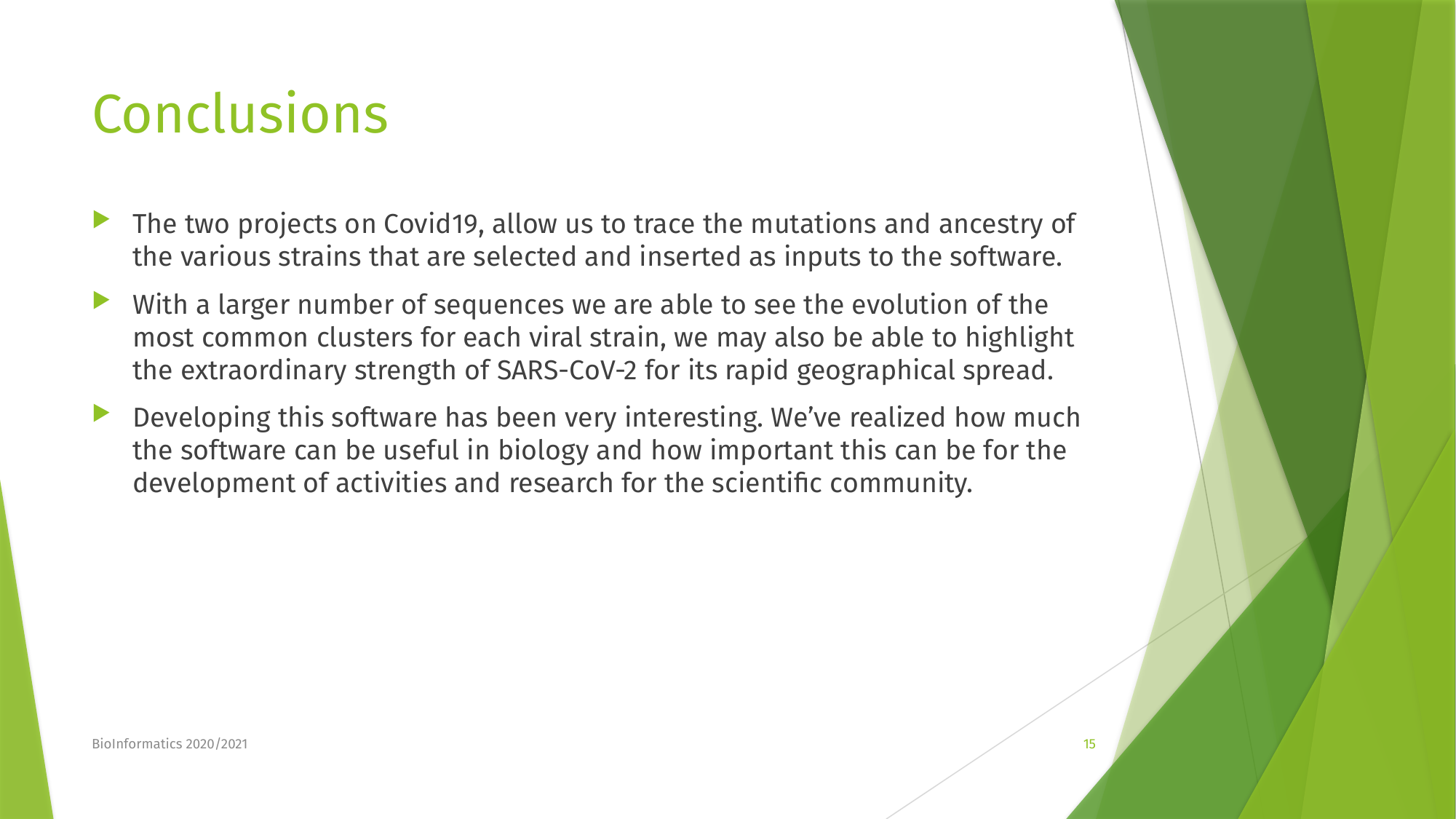

# Conclusions
The two projects on Covid19, allow us to trace the mutations and ancestry of the various strains that are selected and inserted as inputs to the software.
With a larger number of sequences we are able to see the evolution of the most common clusters for each viral strain, we may also be able to highlight the extraordinary strength of SARS-CoV-2 for its rapid geographical spread.
Developing this software has been very interesting. We’ve realized how much the software can be useful in biology and how important this can be for the development of activities and research for the scientific community.
BioInformatics 2020/2021
15